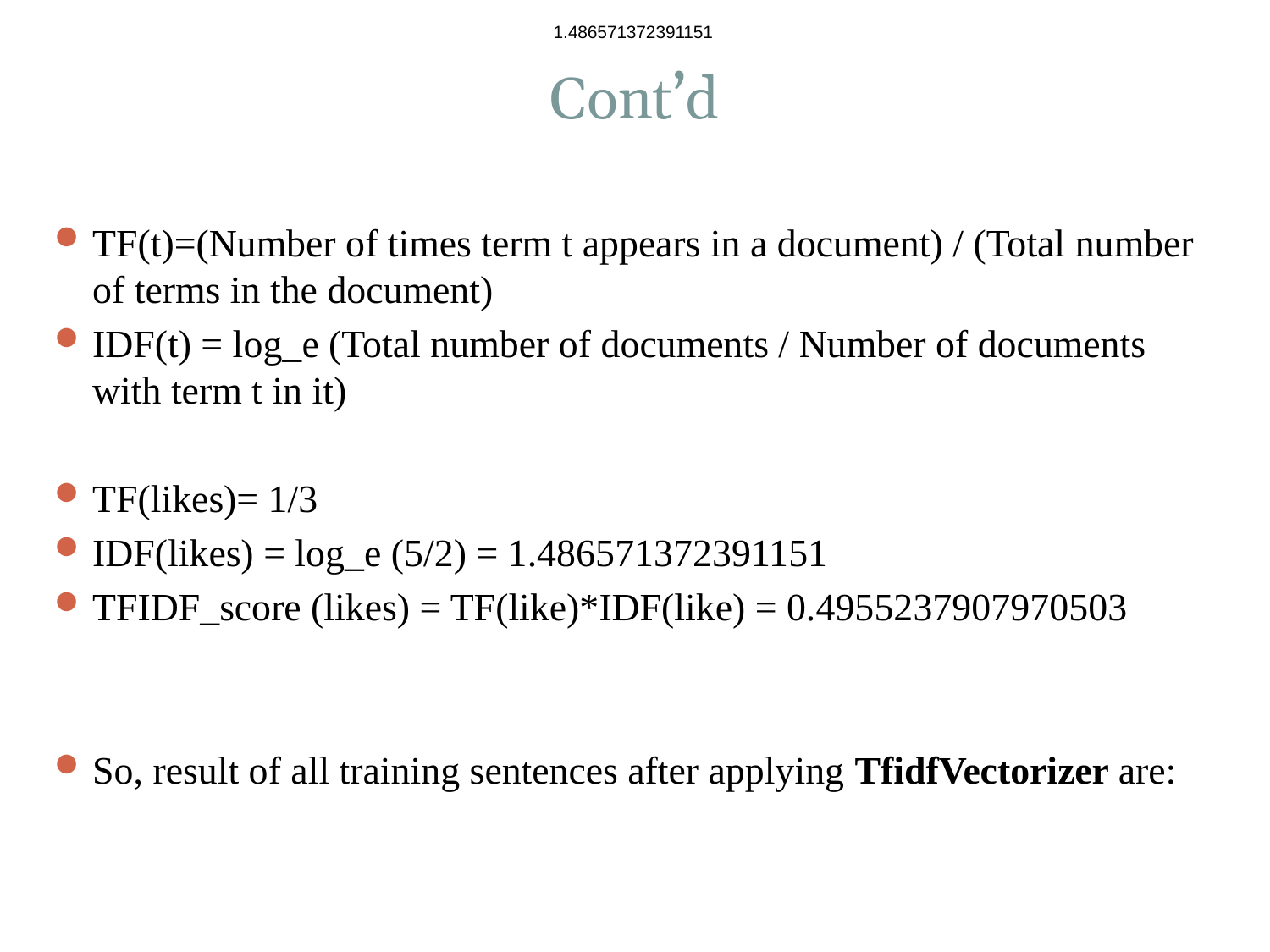

1.486571372391151
# Cont’d
18
TF(t)=(Number of times term t appears in a document) / (Total number of terms in the document)
IDF(t) = log_e (Total number of documents / Number of documents with term t in it)

TF(likes)= 1/3
IDF(likes) = log_e (5/2) = 1.486571372391151
TFIDF_score (likes) = TF(like)*IDF(like) = 0.4955237907970503

So, result of all training sentences after applying TfidfVectorizer are: